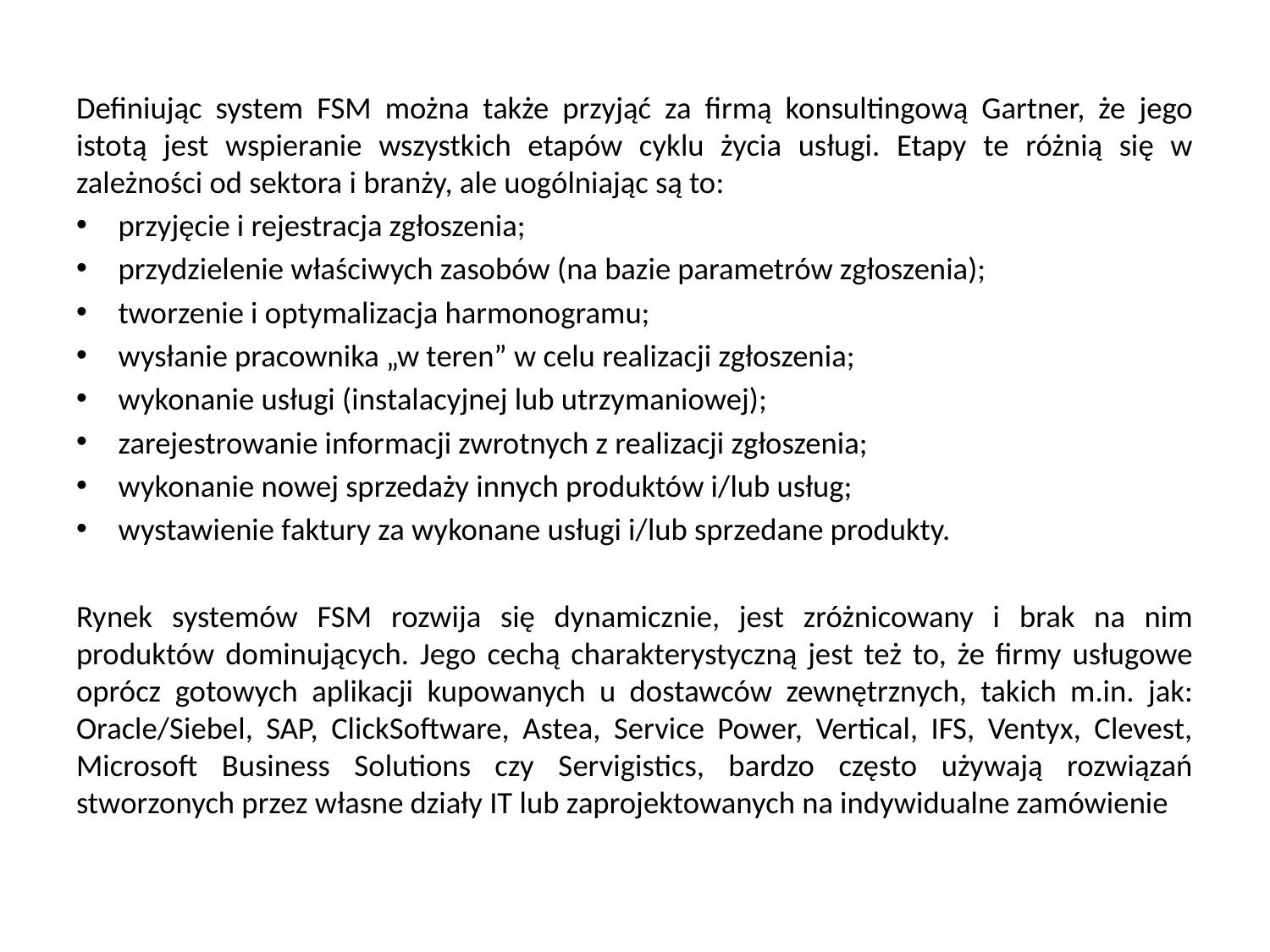

Definiując system FSM można także przyjąć za firmą konsultingową Gartner, że jego istotą jest wspieranie wszystkich etapów cyklu życia usługi. Etapy te różnią się w zależności od sektora i branży, ale uogólniając są to:
przyjęcie i rejestracja zgłoszenia;
przydzielenie właściwych zasobów (na bazie parametrów zgłoszenia);
tworzenie i optymalizacja harmonogramu;
wysłanie pracownika „w teren” w celu realizacji zgłoszenia;
wykonanie usługi (instalacyjnej lub utrzymaniowej);
zarejestrowanie informacji zwrotnych z realizacji zgłoszenia;
wykonanie nowej sprzedaży innych produktów i/lub usług;
wystawienie faktury za wykonane usługi i/lub sprzedane produkty.

Rynek systemów FSM rozwija się dynamicznie, jest zróżnicowany i brak na nim produktów dominujących. Jego cechą charakterystyczną jest też to, że firmy usługowe oprócz gotowych aplikacji kupowanych u dostawców zewnętrznych, takich m.in. jak: Oracle/Siebel, SAP, ClickSoftware, Astea, Service Power, Vertical, IFS, Ventyx, Clevest, Microsoft Business Solutions czy Servigistics, bardzo często używają rozwiązań stworzonych przez własne działy IT lub zaprojektowanych na indywidualne zamówienie